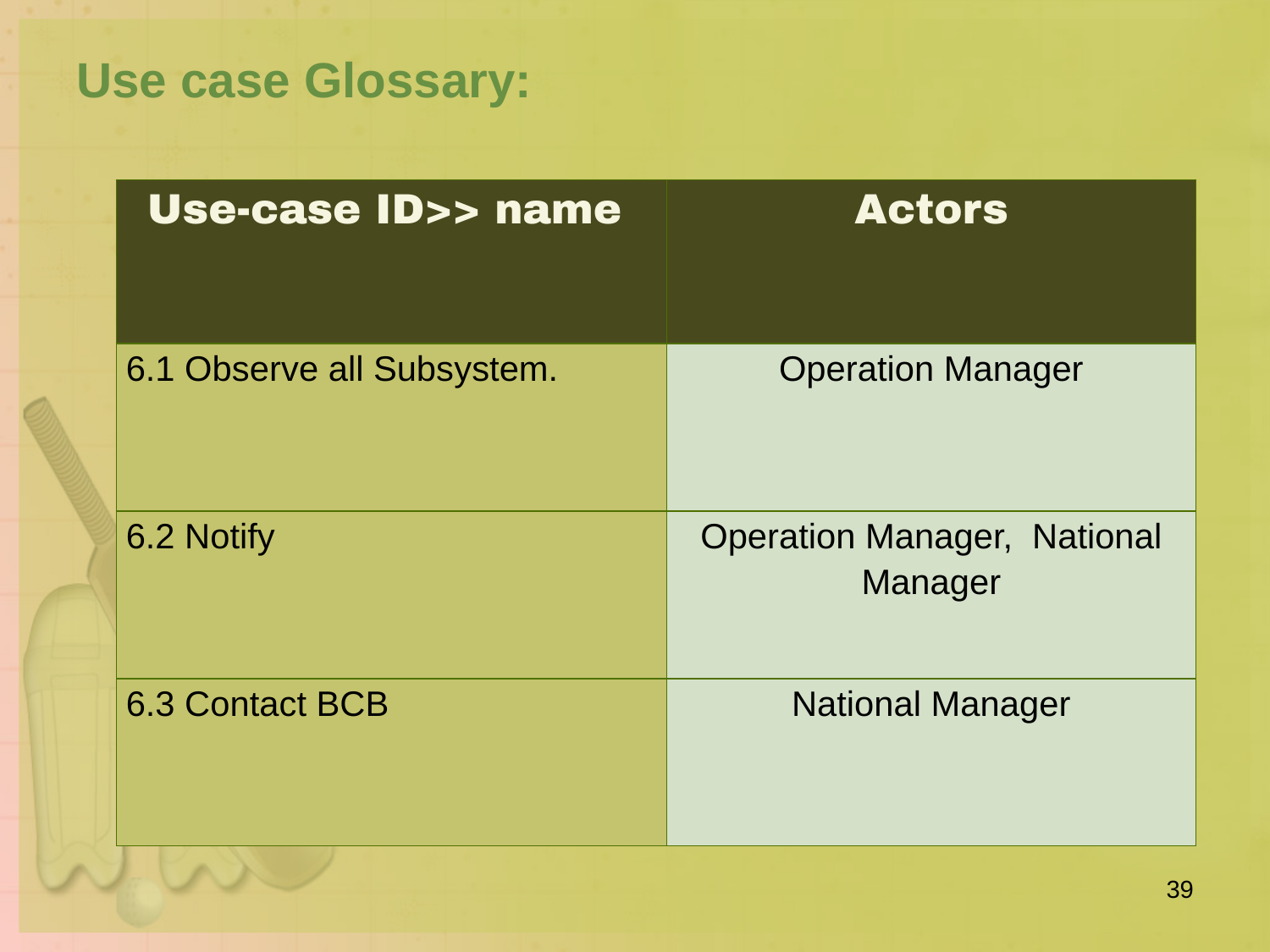

Use case Glossary:
| Use-case ID>> name | Actors |
| --- | --- |
| 6.1 Observe all Subsystem. | Operation Manager |
| 6.2 Notify | Operation Manager, National Manager |
| 6.3 Contact BCB | National Manager |
39